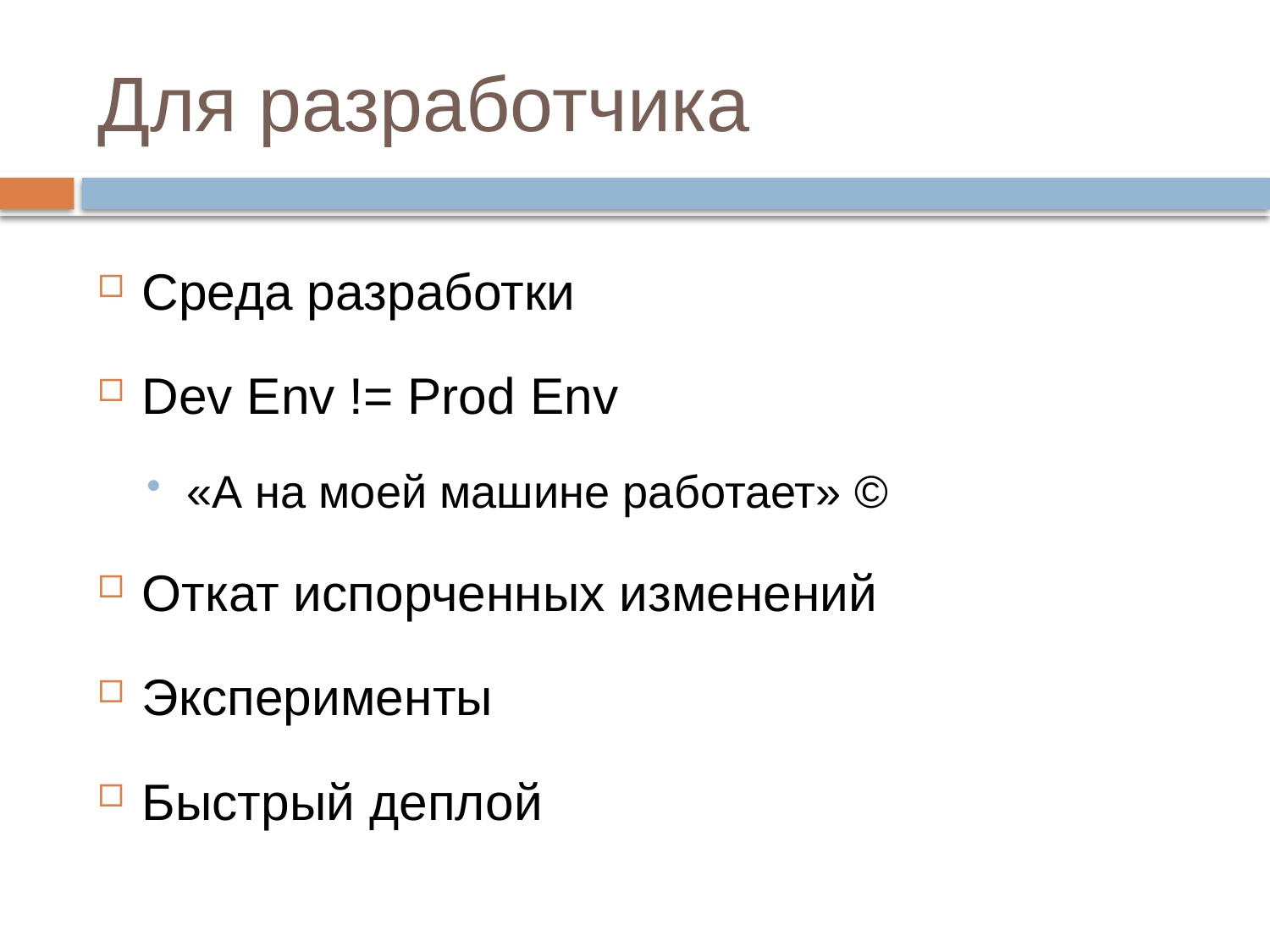

# Для разработчика
Среда разработки
Dev Env != Prod Env
«А на моей машине работает» ©
Откат испорченных изменений
Эксперименты
Быстрый деплой